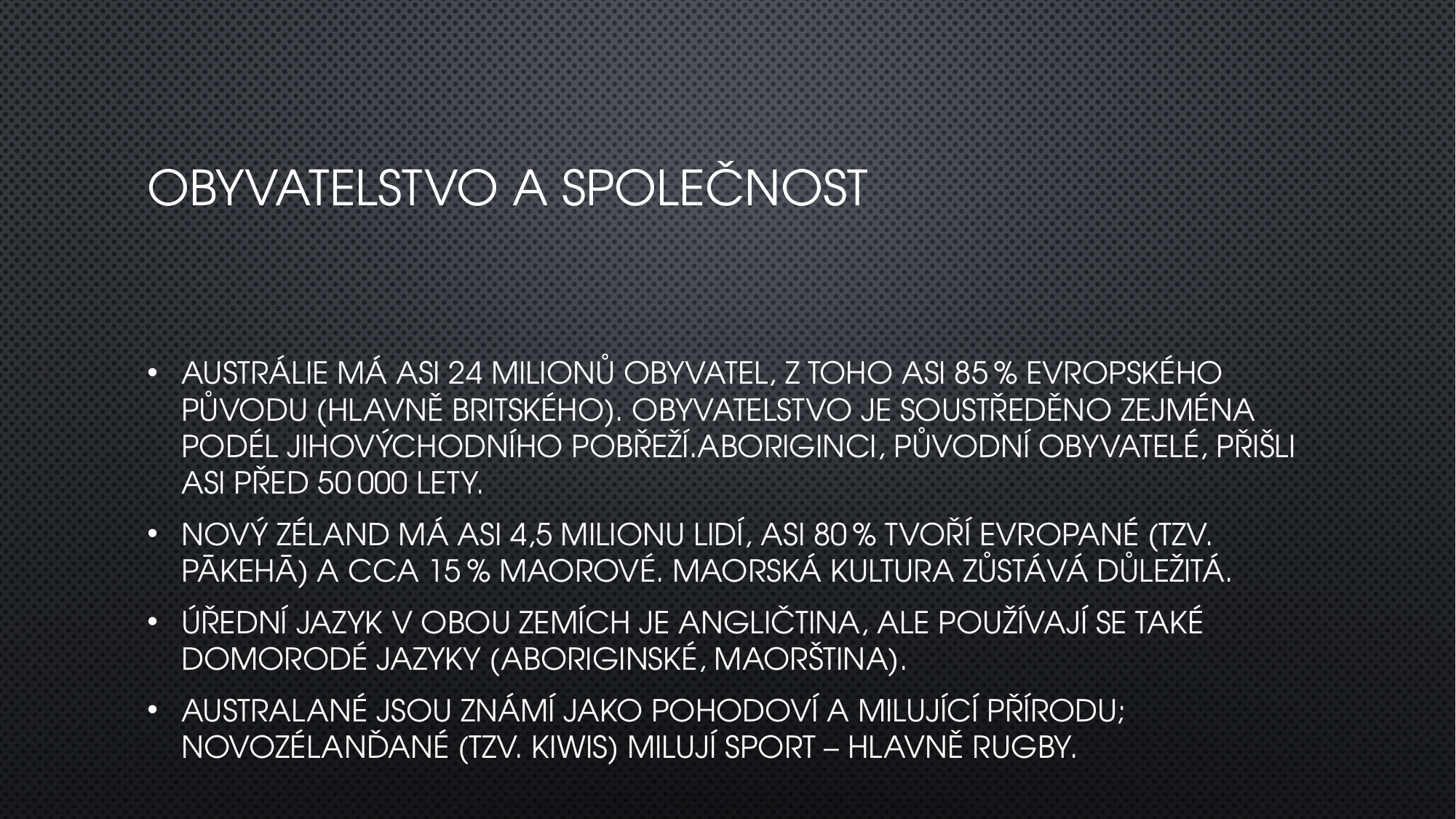

# Obyvatelstvo a společnost
Austrálie má asi 24 milionů obyvatel, z toho asi 85 % evropského původu (hlavně britského). Obyvatelstvo je soustředěno zejména podél jihovýchodního pobřeží.Aboriginci, původní obyvatelé, přišli asi před 50 000 lety.
Nový Zéland má asi 4,5 milionu lidí, asi 80 % tvoří Evropané (tzv. Pākehā) a cca 15 % Maorové. Maorská kultura zůstává důležitá.
Úřední jazyk v obou zemích je angličtina, ale používají se také domorodé jazyky (aboriginské, maorština).
Australané jsou známí jako pohodoví a milující přírodu; Novozélanďané (tzv. Kiwis) milují sport – hlavně rugby.